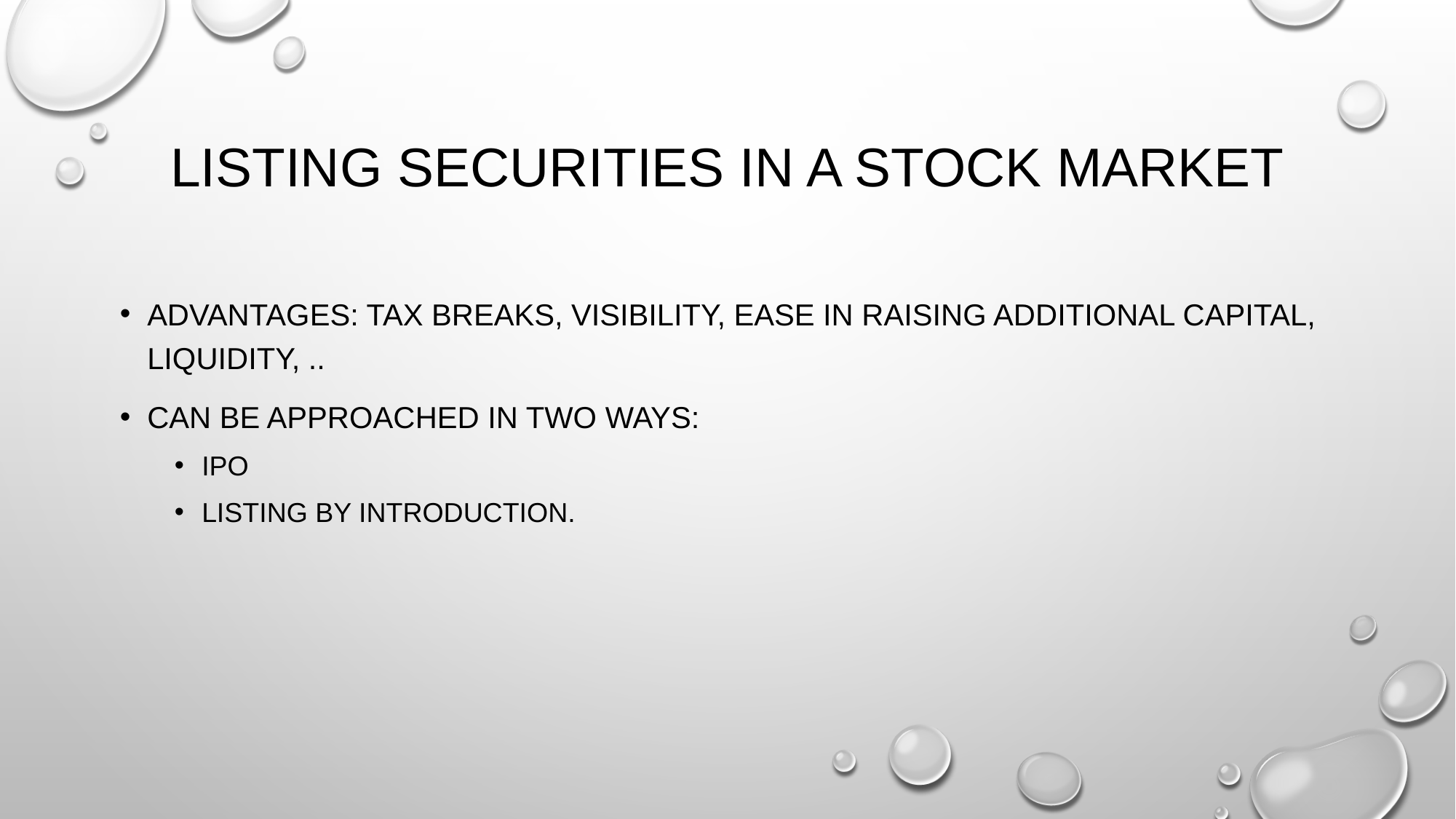

# Listing securities in a stock market
Advantages: tax breaks, visibility, ease in raising additional capital, liquidity, ..
Can be approached in two ways:
IPO
Listing by introduction.